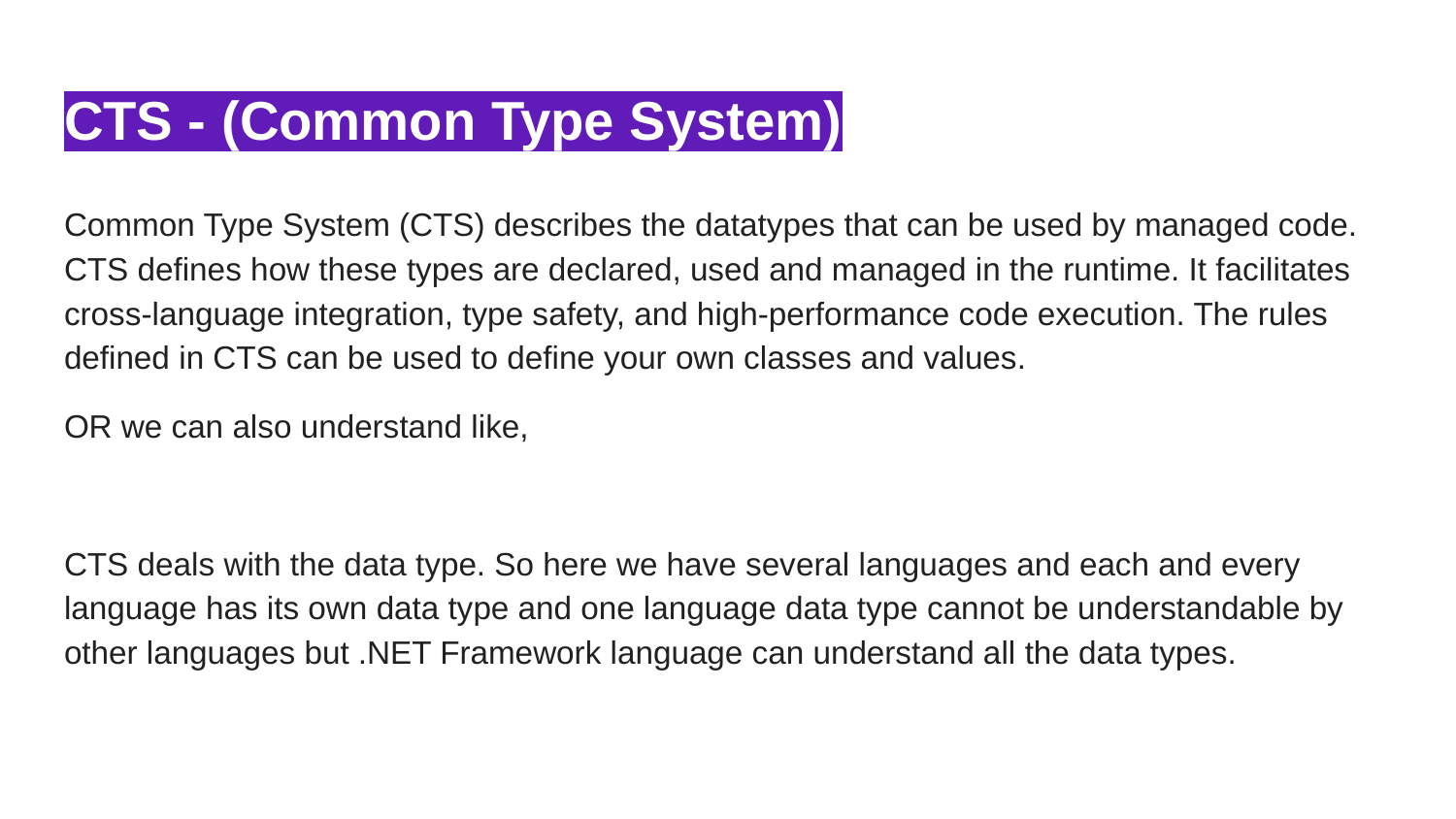

# CTS - (Common Type System)
Common Type System (CTS) describes the datatypes that can be used by managed code. CTS defines how these types are declared, used and managed in the runtime. It facilitates cross-language integration, type safety, and high-performance code execution. The rules defined in CTS can be used to define your own classes and values.
OR we can also understand like,

CTS deals with the data type. So here we have several languages and each and every language has its own data type and one language data type cannot be understandable by other languages but .NET Framework language can understand all the data types.